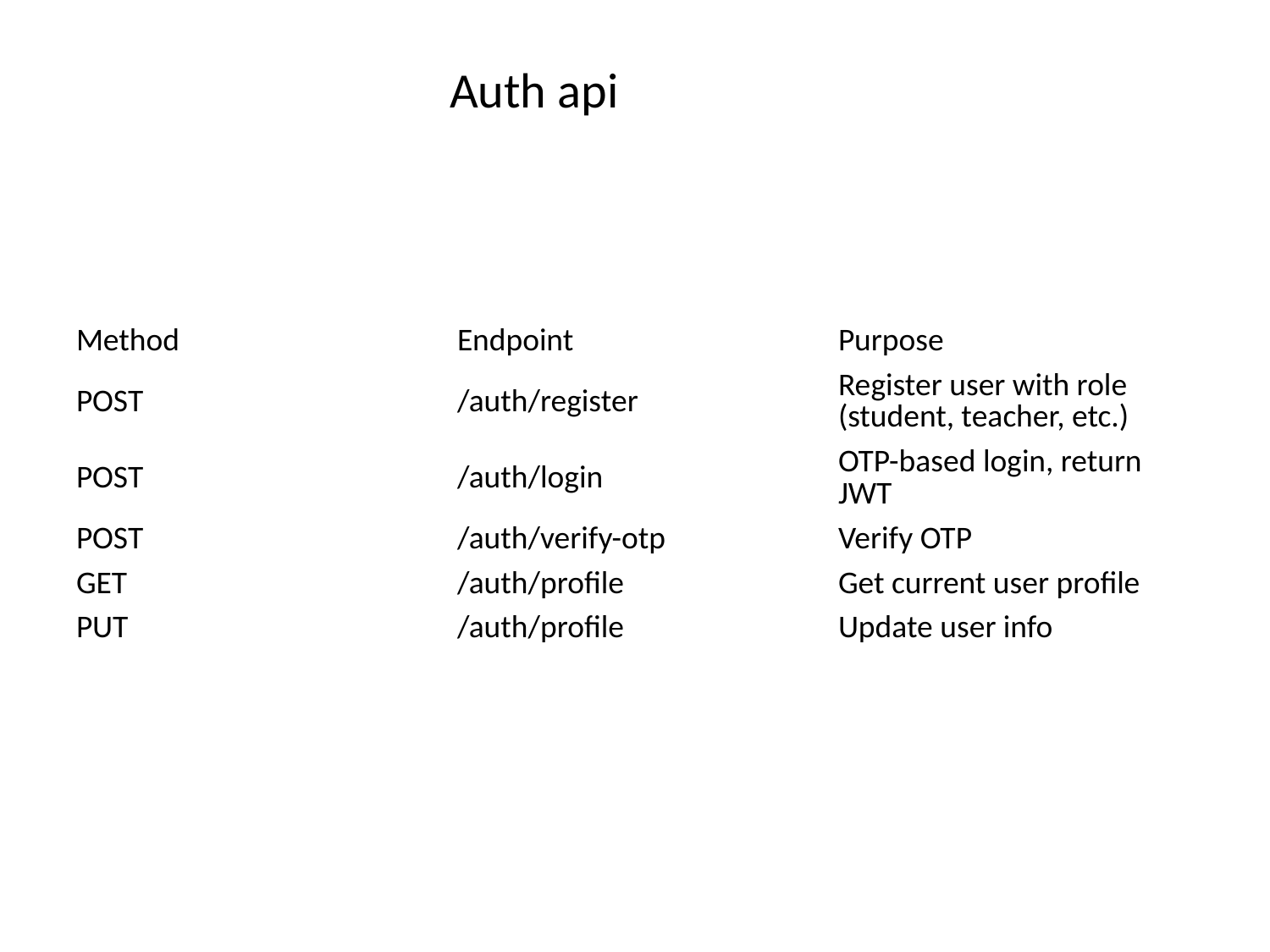

Auth api
| Method | Endpoint | Purpose |
| --- | --- | --- |
| POST | /auth/register | Register user with role (student, teacher, etc.) |
| POST | /auth/login | OTP-based login, return JWT |
| POST | /auth/verify-otp | Verify OTP |
| GET | /auth/profile | Get current user profile |
| PUT | /auth/profile | Update user info |
|  |  |  |